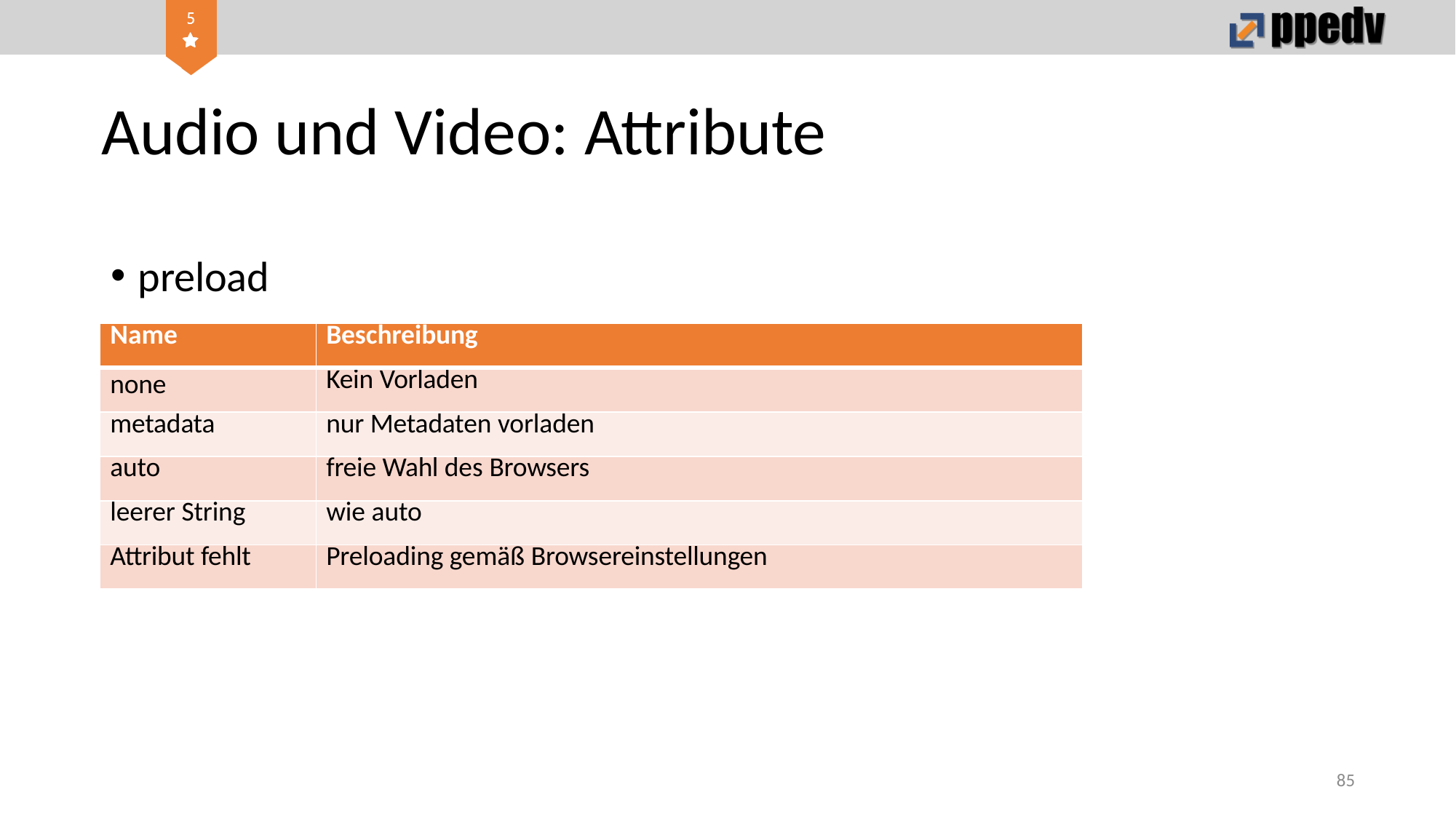

# Audio und Video: Attribute
preload

| Name | Beschreibung |
| --- | --- |
| none | Kein Vorladen |
| metadata | nur Metadaten vorladen |
| auto | freie Wahl des Browsers |
| leerer String | wie auto |
| Attribut fehlt | Preloading gemäß Browsereinstellungen |
85